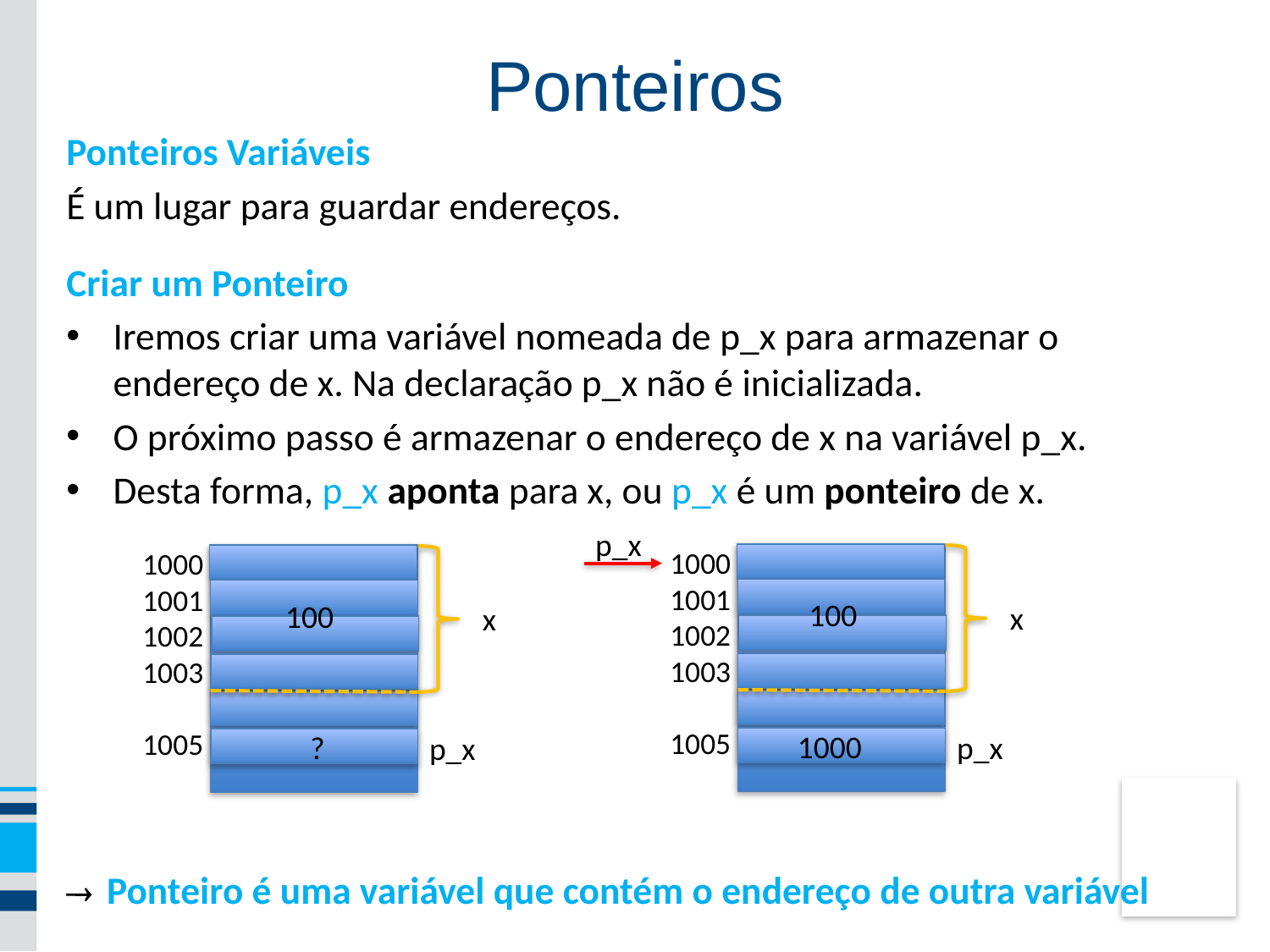

Ponteiros
Ponteiros Variáveis
É um lugar para guardar endereços.
Criar um Ponteiro
Iremos criar uma variável nomeada de p_x para armazenar o endereço de x. Na declaração p_x não é inicializada.
O próximo passo é armazenar o endereço de x na variável p_x.
Desta forma, p_x aponta para x, ou p_x é um ponteiro de x.

→  Ponteiro é uma variável que contém o endereço de outra variável

p_x
1000
1001
1002
1003

1005

   100
x
 1000
p_x
1000
1001
1002
1003

1005

   100
x
   ?
p_x